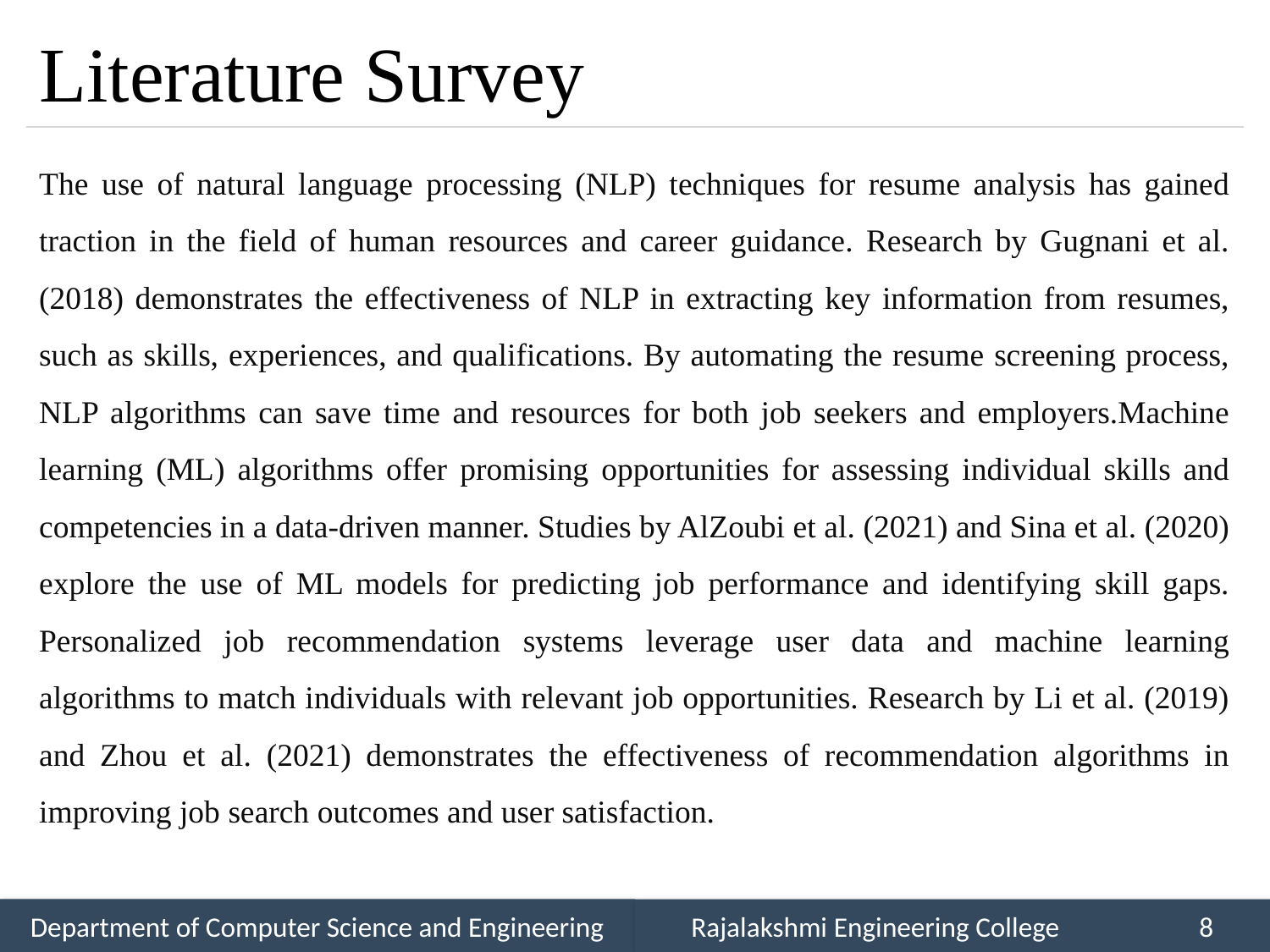

# Literature Survey
The use of natural language processing (NLP) techniques for resume analysis has gained traction in the field of human resources and career guidance. Research by Gugnani et al. (2018) demonstrates the effectiveness of NLP in extracting key information from resumes, such as skills, experiences, and qualifications. By automating the resume screening process, NLP algorithms can save time and resources for both job seekers and employers.Machine learning (ML) algorithms offer promising opportunities for assessing individual skills and competencies in a data-driven manner. Studies by AlZoubi et al. (2021) and Sina et al. (2020) explore the use of ML models for predicting job performance and identifying skill gaps. Personalized job recommendation systems leverage user data and machine learning algorithms to match individuals with relevant job opportunities. Research by Li et al. (2019) and Zhou et al. (2021) demonstrates the effectiveness of recommendation algorithms in improving job search outcomes and user satisfaction.